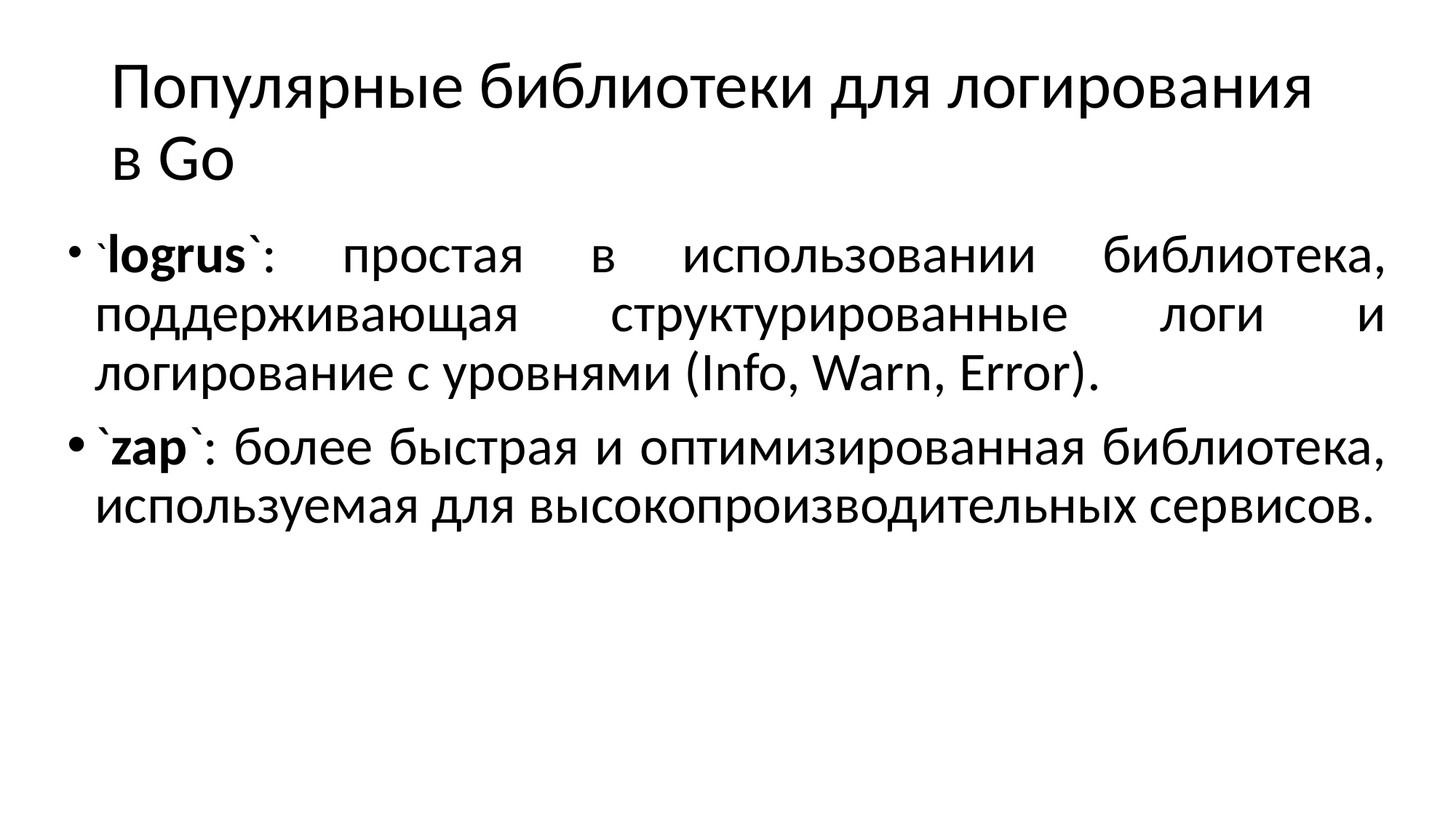

# Популярные библиотеки для логирования в Go
`logrus`: простая в использовании библиотека, поддерживающая структурированные логи и логирование с уровнями (Info, Warn, Error).
`zap`: более быстрая и оптимизированная библиотека, используемая для высокопроизводительных сервисов.